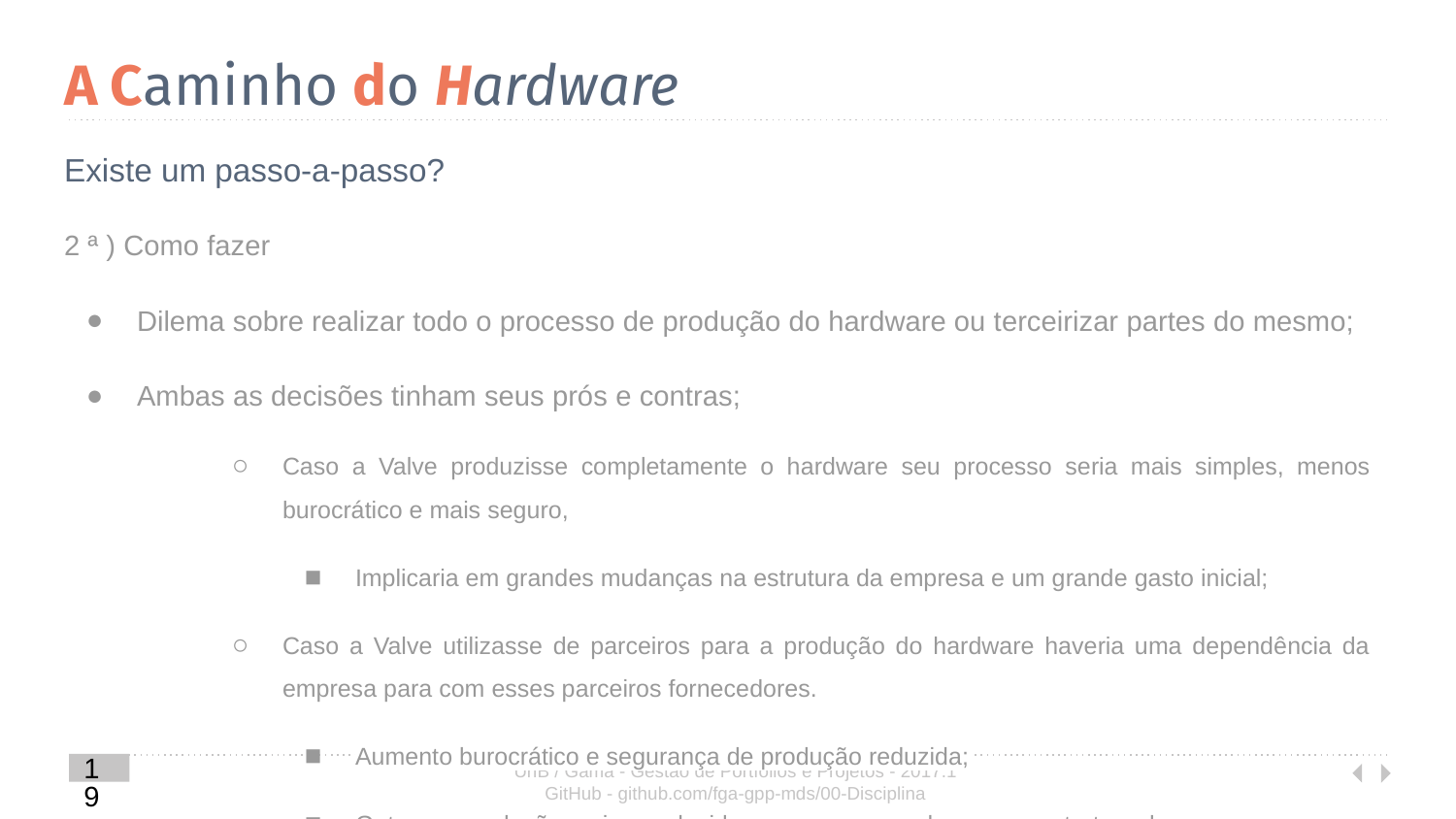

# A Caminho do Hardware
Existe um passo-a-passo?
2 ª ) Como fazer
Dilema sobre realizar todo o processo de produção do hardware ou terceirizar partes do mesmo;
Ambas as decisões tinham seus prós e contras;
Caso a Valve produzisse completamente o hardware seu processo seria mais simples, menos burocrático e mais seguro,
Implicaria em grandes mudanças na estrutura da empresa e um grande gasto inicial;
Caso a Valve utilizasse de parceiros para a produção do hardware haveria uma dependência da empresa para com esses parceiros fornecedores.
Aumento burocrático e segurança de produção reduzida;
Gatos na produção seriam reduzidos e mas sem mudanças na estrutura da empresa.
19